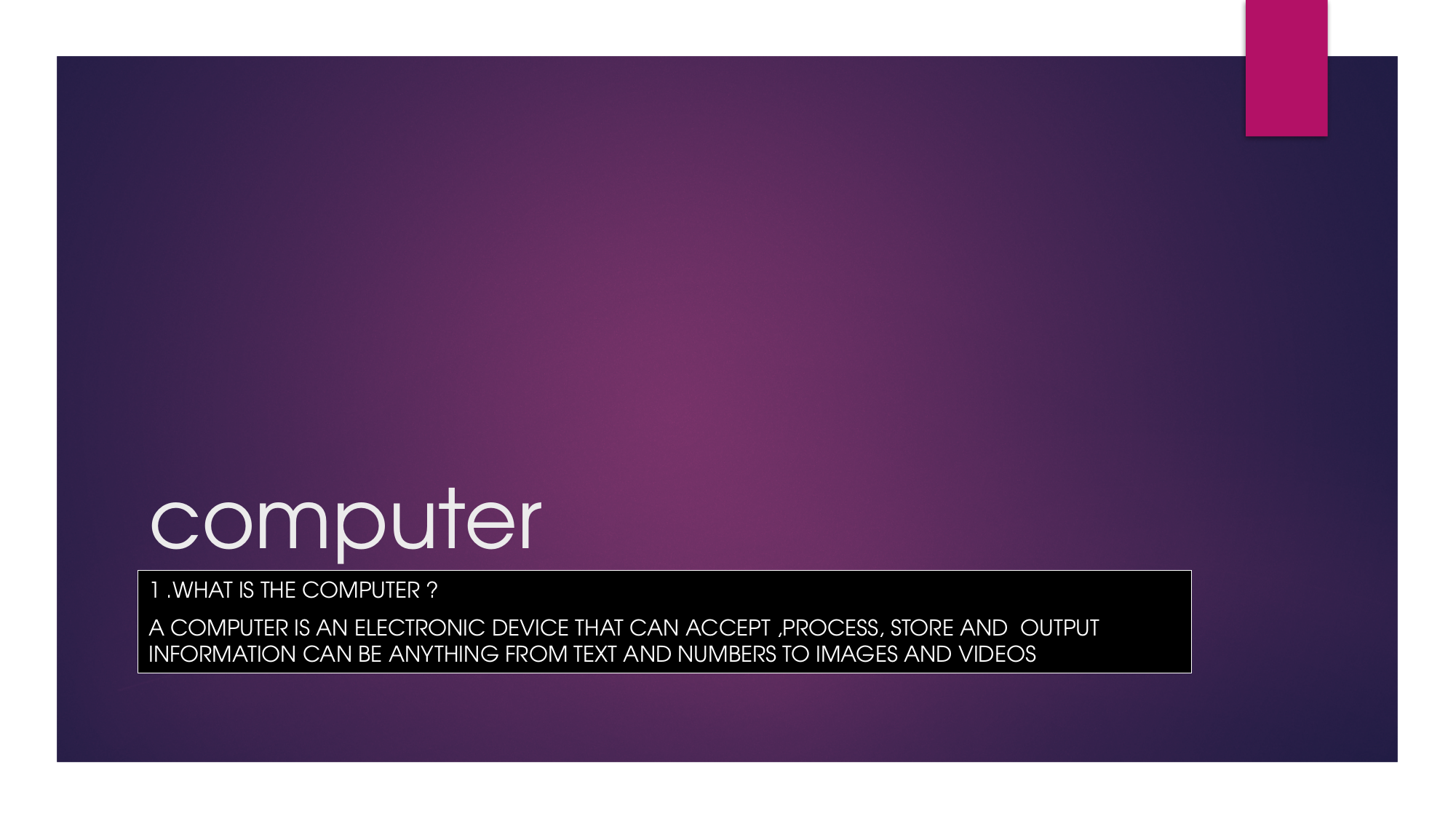

# computer
1 .What is the computer ?
A computer is an electronic device that can accept ,process, store and  output information can be anything from text and numbers to images and videos